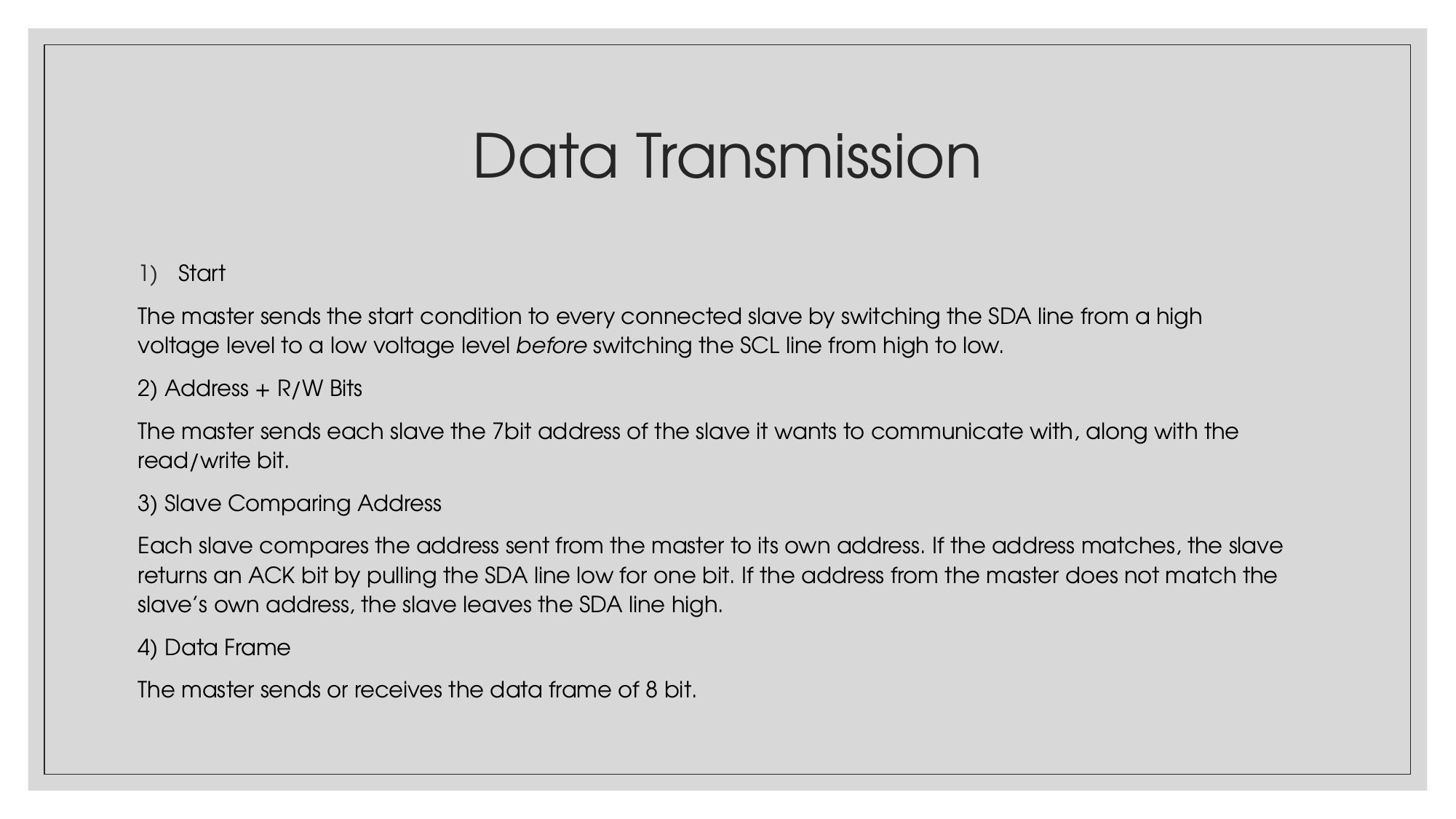

# Data Transmission
Start
The master sends the start condition to every connected slave by switching the SDA line from a high voltage level to a low voltage level before switching the SCL line from high to low.
2) Address + R/W Bits
The master sends each slave the 7bit address of the slave it wants to communicate with, along with the read/write bit.
3) Slave Comparing Address
Each slave compares the address sent from the master to its own address. If the address matches, the slave returns an ACK bit by pulling the SDA line low for one bit. If the address from the master does not match the slave’s own address, the slave leaves the SDA line high.
4) Data Frame
The master sends or receives the data frame of 8 bit.